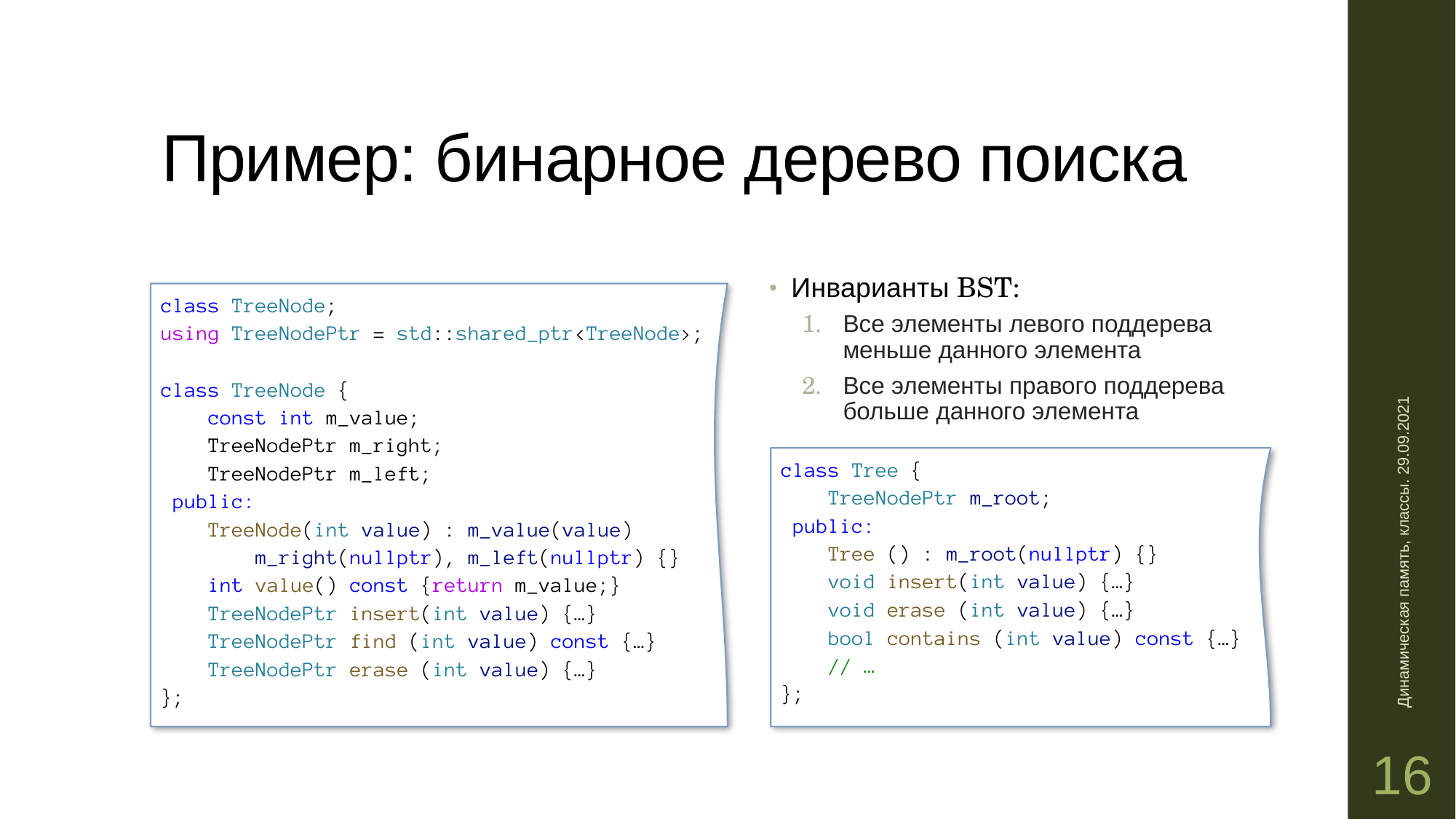

# Пример: бинарное дерево поиска
Инварианты BST:
Все элементы левого поддерева меньше данного элемента
Все элементы правого поддерева больше данного элемента
class TreeNode;
using TreeNodePtr = std::shared_ptr<TreeNode>;

class TreeNode {
    const int m_value;
    TreeNodePtr m_right;
    TreeNodePtr m_left;
 public:
    TreeNode(int value) : m_value(value)
        m_right(nullptr), m_left(nullptr) {}
    int value() const {return m_value;}
    TreeNodePtr insert(int value) {…}
    TreeNodePtr find (int value) const {…}
    TreeNodePtr erase (int value) {…}
};
4
7
2
9
5
3
1
6
8
class Tree {
    TreeNodePtr m_root;
 public:
    Tree () : m_root(nullptr) {}
    void insert(int value) {…}
    void erase (int value) {…}
    bool contains (int value) const {…}
    // …
};

Динамическая память, классы. 29.09.2021
16